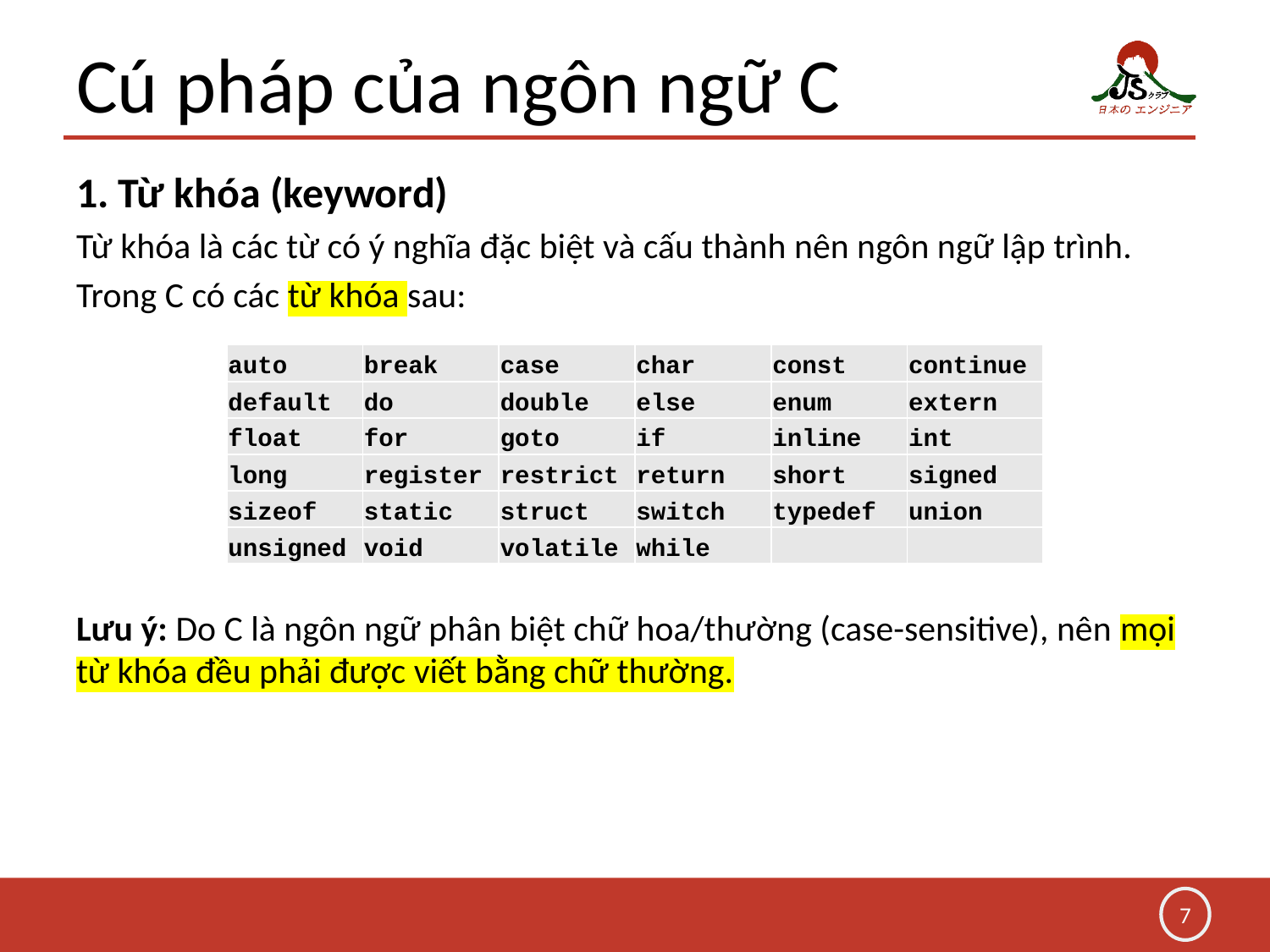

# Cú pháp của ngôn ngữ C
1. Từ khóa (keyword)
Từ khóa là các từ có ý nghĩa đặc biệt và cấu thành nên ngôn ngữ lập trình.
Trong C có các từ khóa sau:
| auto | break | case | char | const | continue |
| --- | --- | --- | --- | --- | --- |
| default | do | double | else | enum | extern |
| float | for | goto | if | inline | int |
| long | register | restrict | return | short | signed |
| sizeof | static | struct | switch | typedef | union |
| unsigned | void | volatile | while |  |  |
Lưu ý: Do C là ngôn ngữ phân biệt chữ hoa/thường (case-sensitive), nên mọi từ khóa đều phải được viết bằng chữ thường.